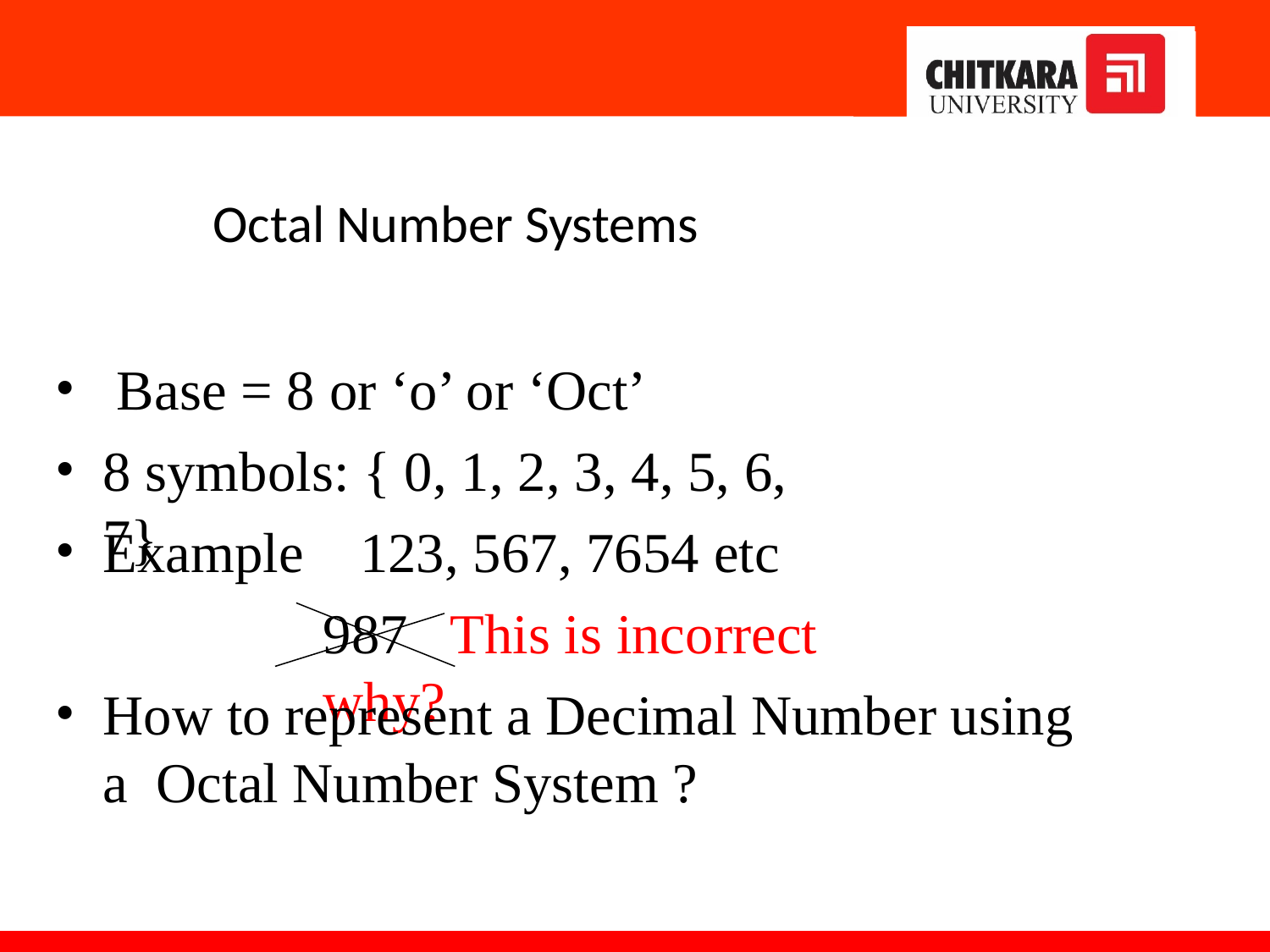

# Octal Number Systems
Base = 8 or ‘o’ or ‘Oct’
8 symbols: { 0, 1, 2, 3, 4, 5, 6, 7}
123, 567, 7654 etc
987	This is incorrect why?
Example

How to represent a Decimal Number using a  Octal Number System ?